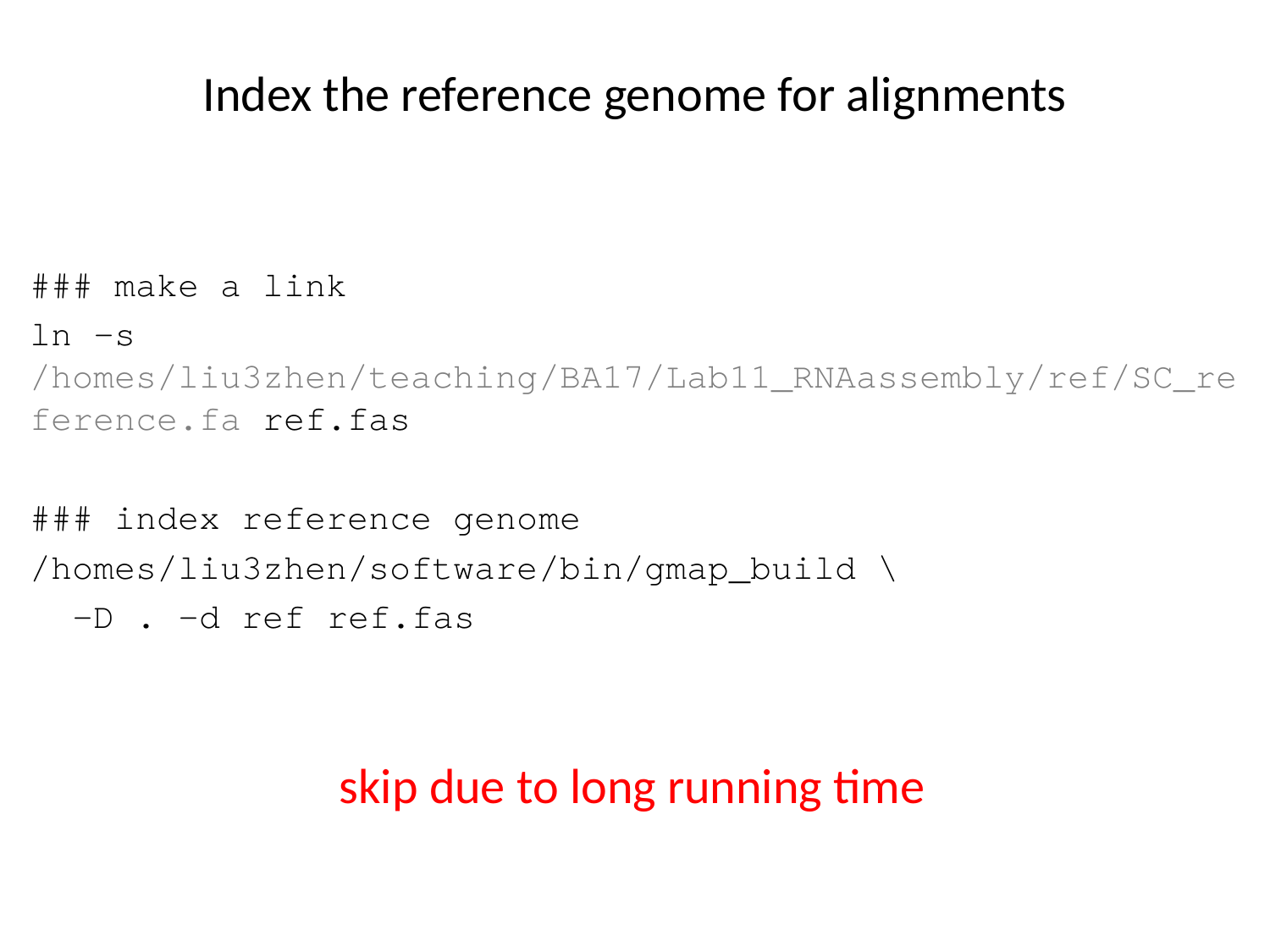

# Index the reference genome for alignments
### make a link
ln -s /homes/liu3zhen/teaching/BA17/Lab11_RNAassembly/ref/SC_reference.fa ref.fas

### index reference genome
/homes/liu3zhen/software/bin/gmap_build \
  -D . -d ref ref.fas

skip due to long running time